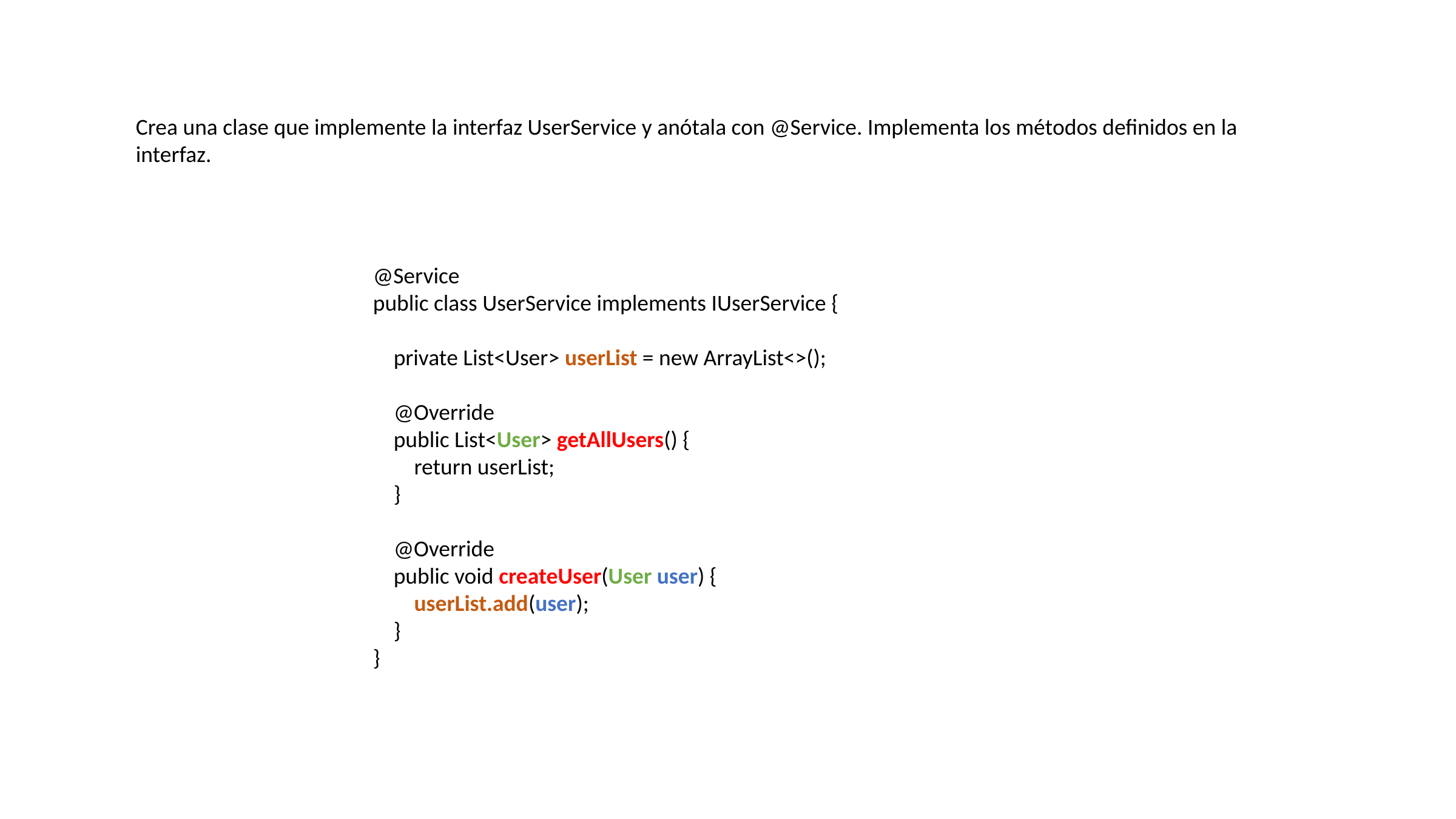

Crea una clase que implemente la interfaz UserService y anótala con @Service. Implementa los métodos definidos en la interfaz.
@Service
public class UserService implements IUserService {

    private List<User> userList = new ArrayList<>();

    @Override
    public List<User> getAllUsers() {
        return userList;
    }

    @Override
    public void createUser(User user) {
        userList.add(user);
    }
}